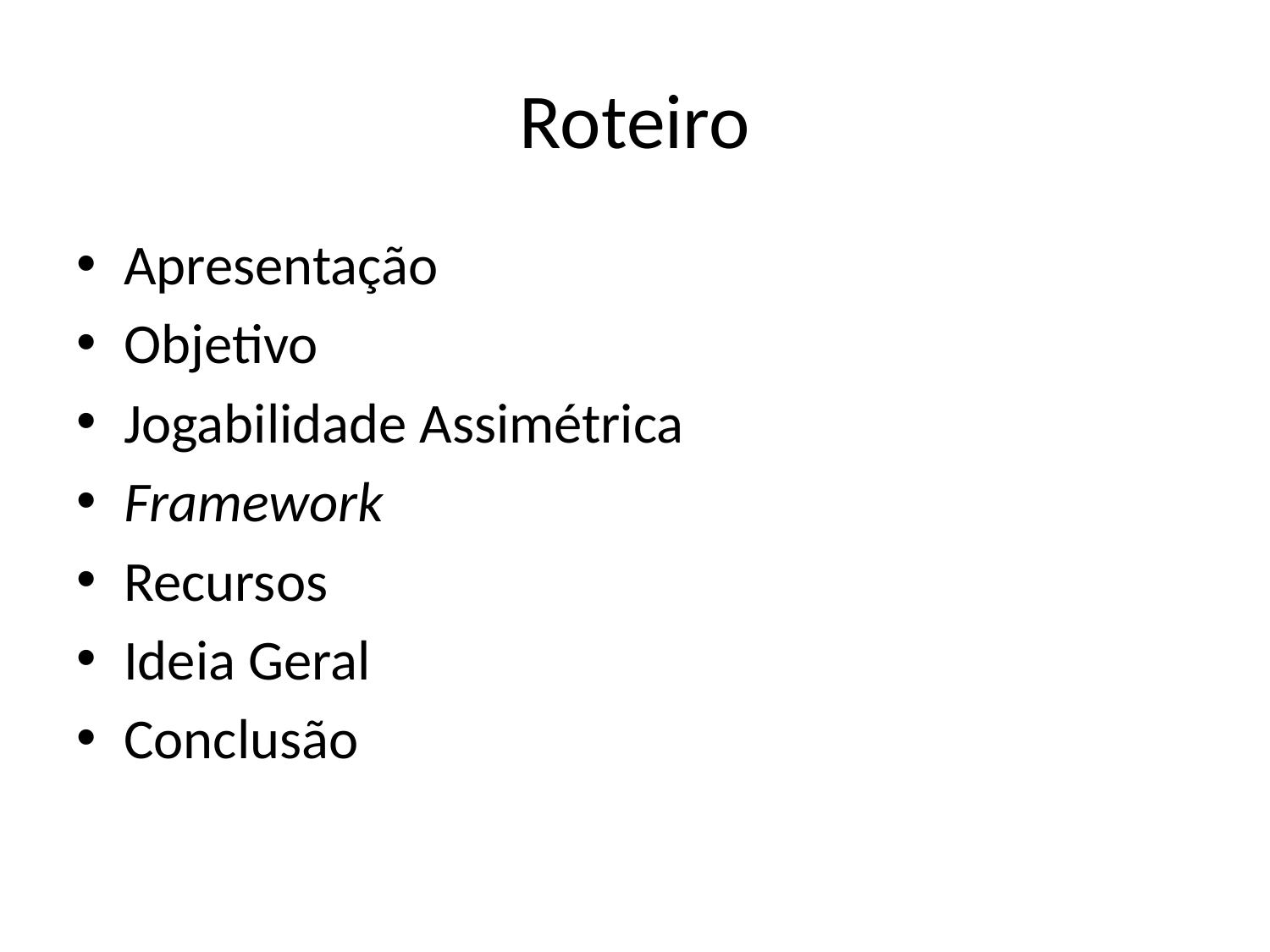

# Roteiro
Apresentação
Objetivo
Jogabilidade Assimétrica
Framework
Recursos
Ideia Geral
Conclusão